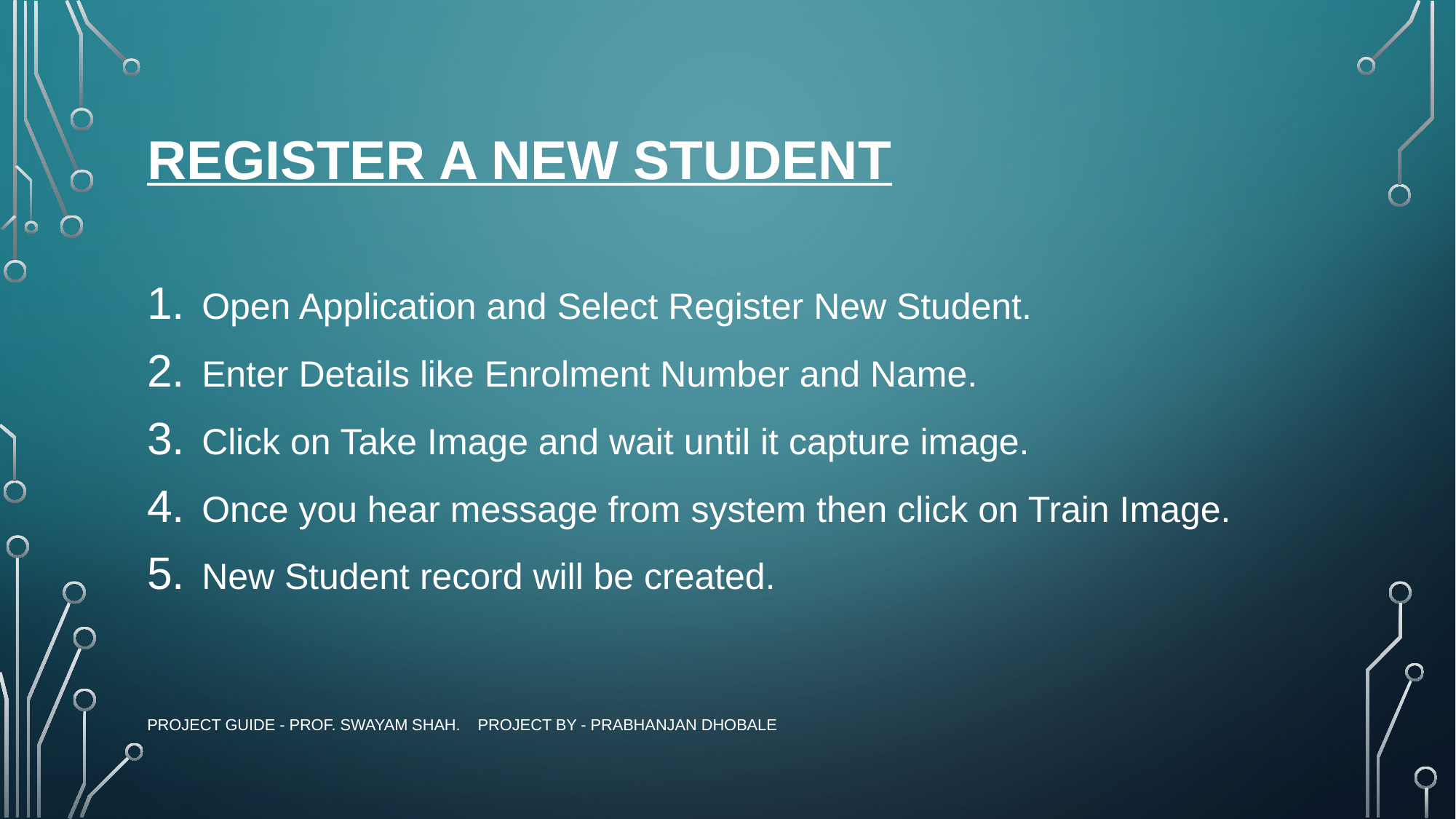

# Register a new student
Open Application and Select Register New Student.
Enter Details like Enrolment Number and Name.
Click on Take Image and wait until it capture image.
Once you hear message from system then click on Train Image.
New Student record will be created.
PRoject Guide - Prof. Swayam Shah.    Project By - Prabhanjan Dhobale